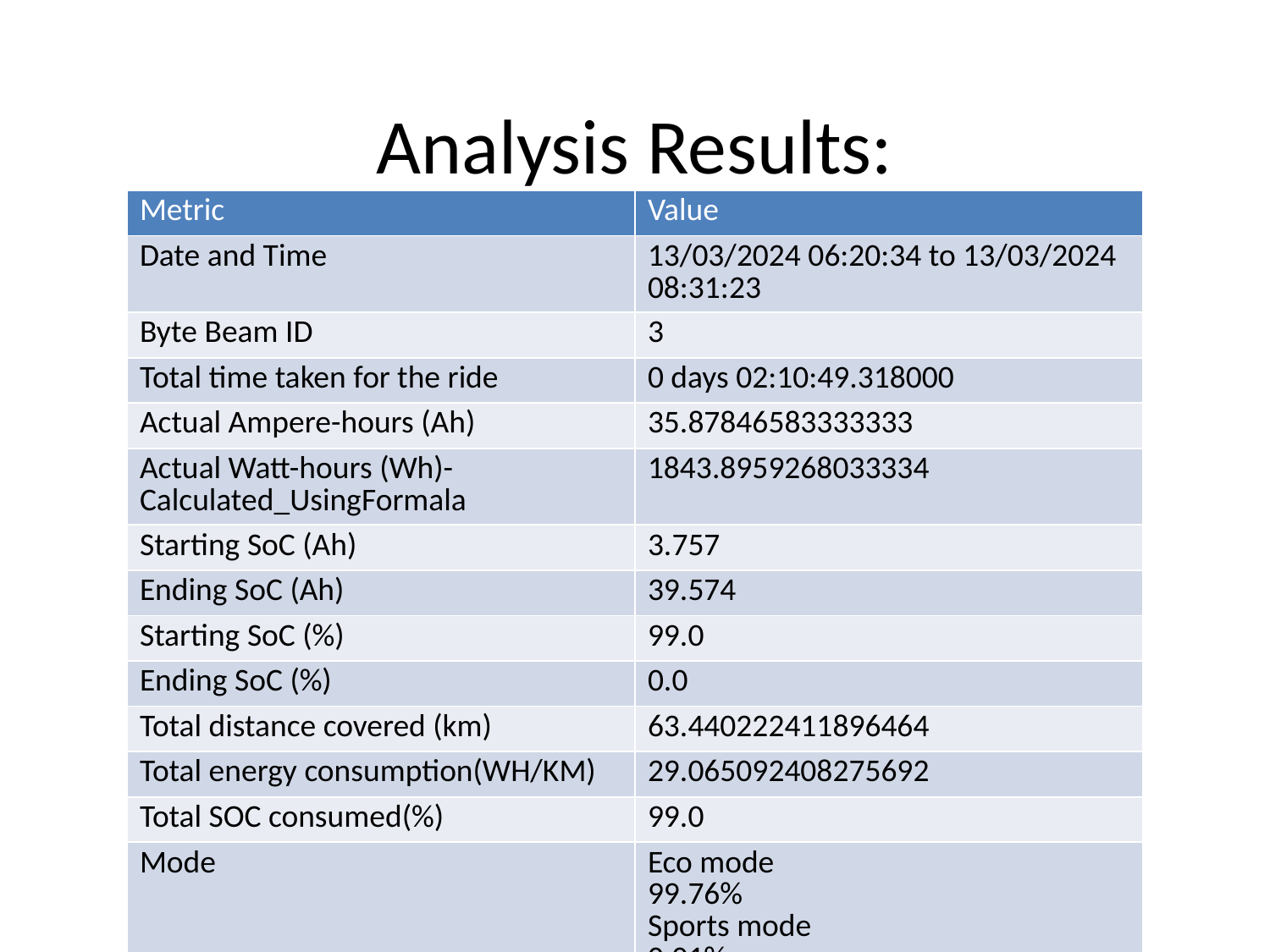

# Analysis Results:
| Metric | Value |
| --- | --- |
| Date and Time | 13/03/2024 06:20:34 to 13/03/2024 08:31:23 |
| Byte Beam ID | 3 |
| Total time taken for the ride | 0 days 02:10:49.318000 |
| Actual Ampere-hours (Ah) | 35.87846583333333 |
| Actual Watt-hours (Wh)- Calculated\_UsingFormala | 1843.8959268033334 |
| Starting SoC (Ah) | 3.757 |
| Ending SoC (Ah) | 39.574 |
| Starting SoC (%) | 99.0 |
| Ending SoC (%) | 0.0 |
| Total distance covered (km) | 63.440222411896464 |
| Total energy consumption(WH/KM) | 29.065092408275692 |
| Total SOC consumed(%) | 99.0 |
| Mode | Eco mode 99.76% Sports mode 0.01% |